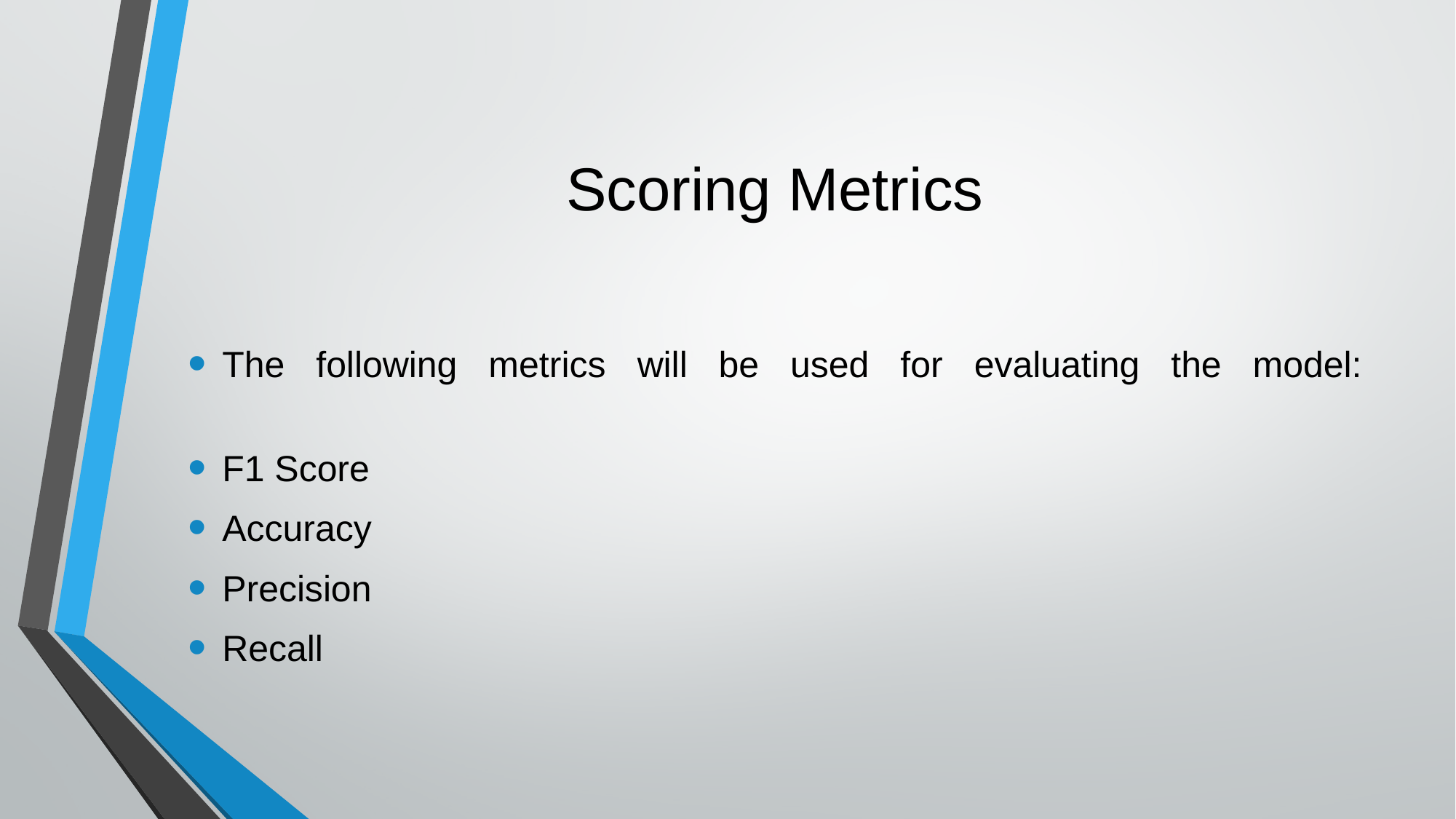

# Scoring Metrics
The following metrics will be used for evaluating the model:
F1 Score
Accuracy
Precision
Recall